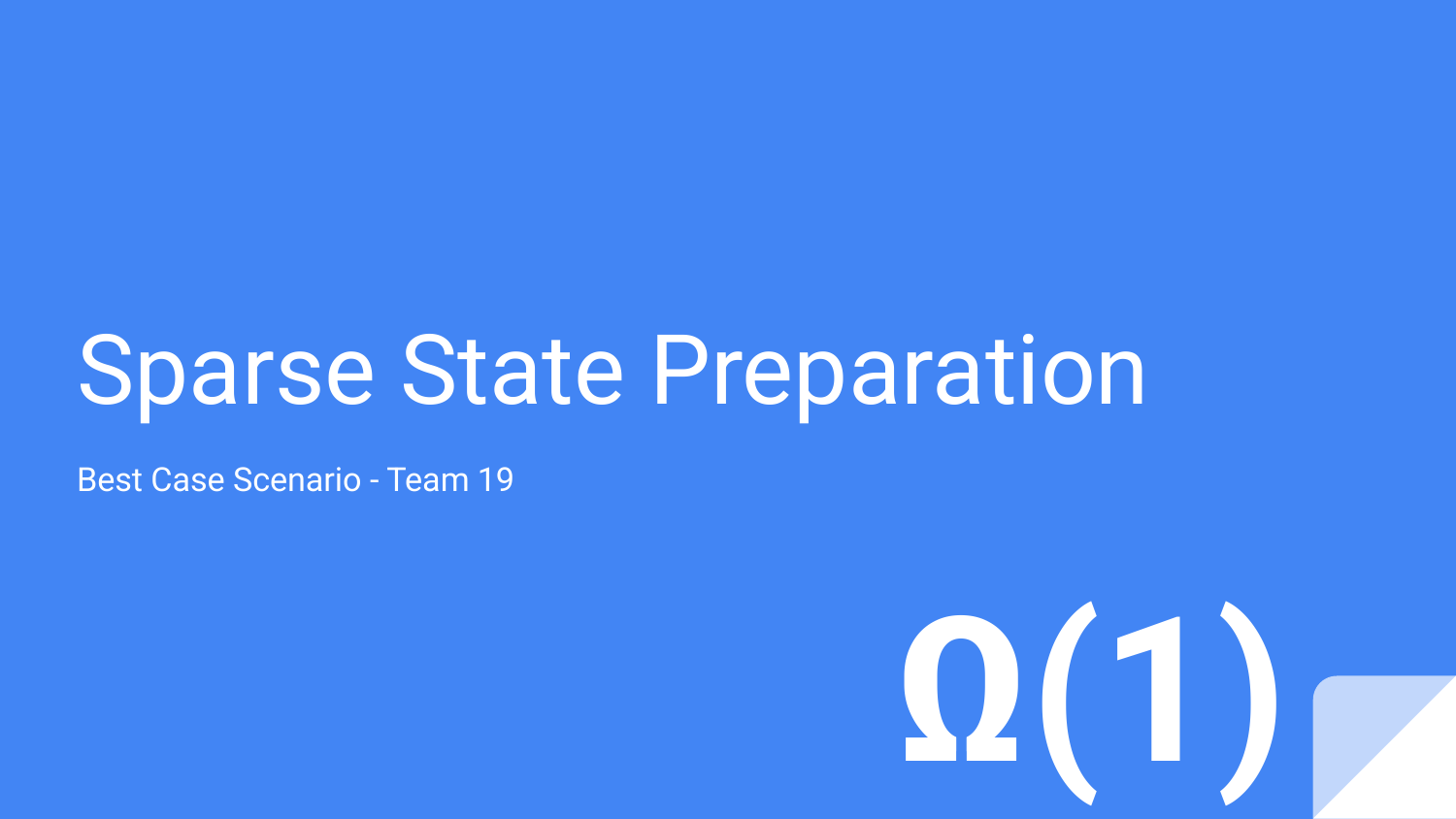

# Sparse State Preparation
Best Case Scenario - Team 19
Ω(1)